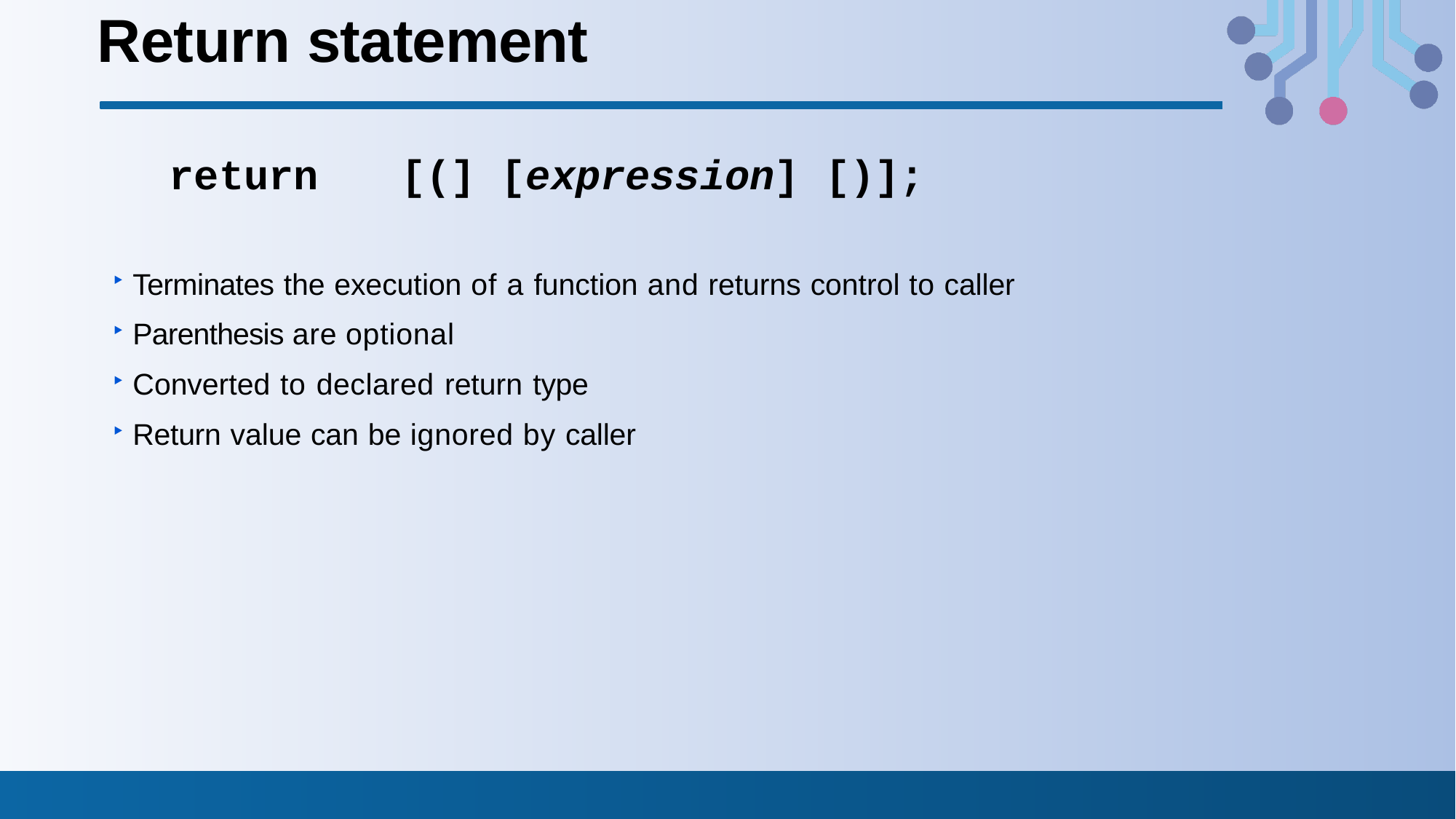

# Return statement
return	[(]	[expression]	[)];

Terminates the execution of a function and returns control to caller
Parenthesis are optional
Converted to declared return type
Return value can be ignored by caller